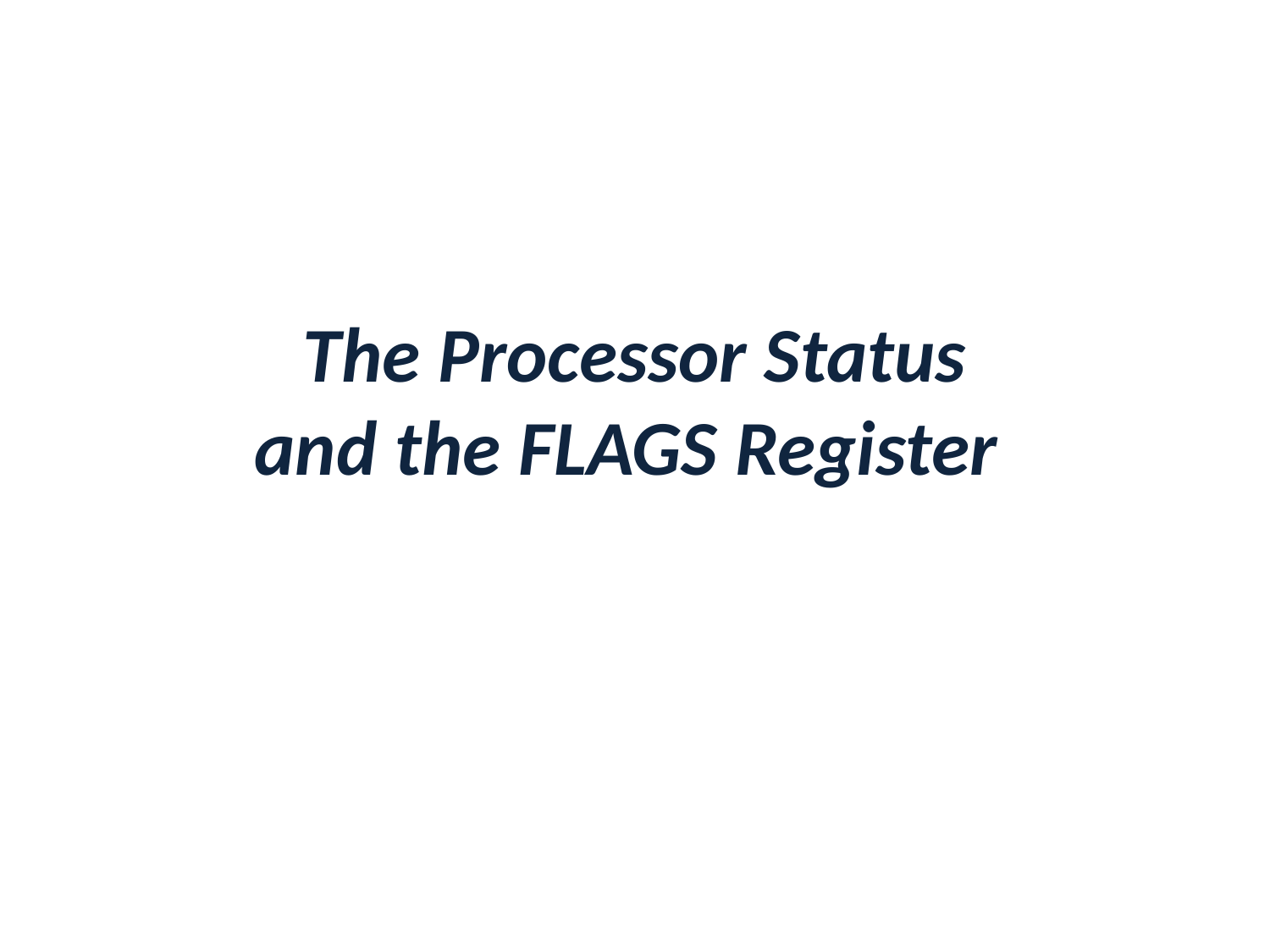

# The Processor Status and the FLAGS Register